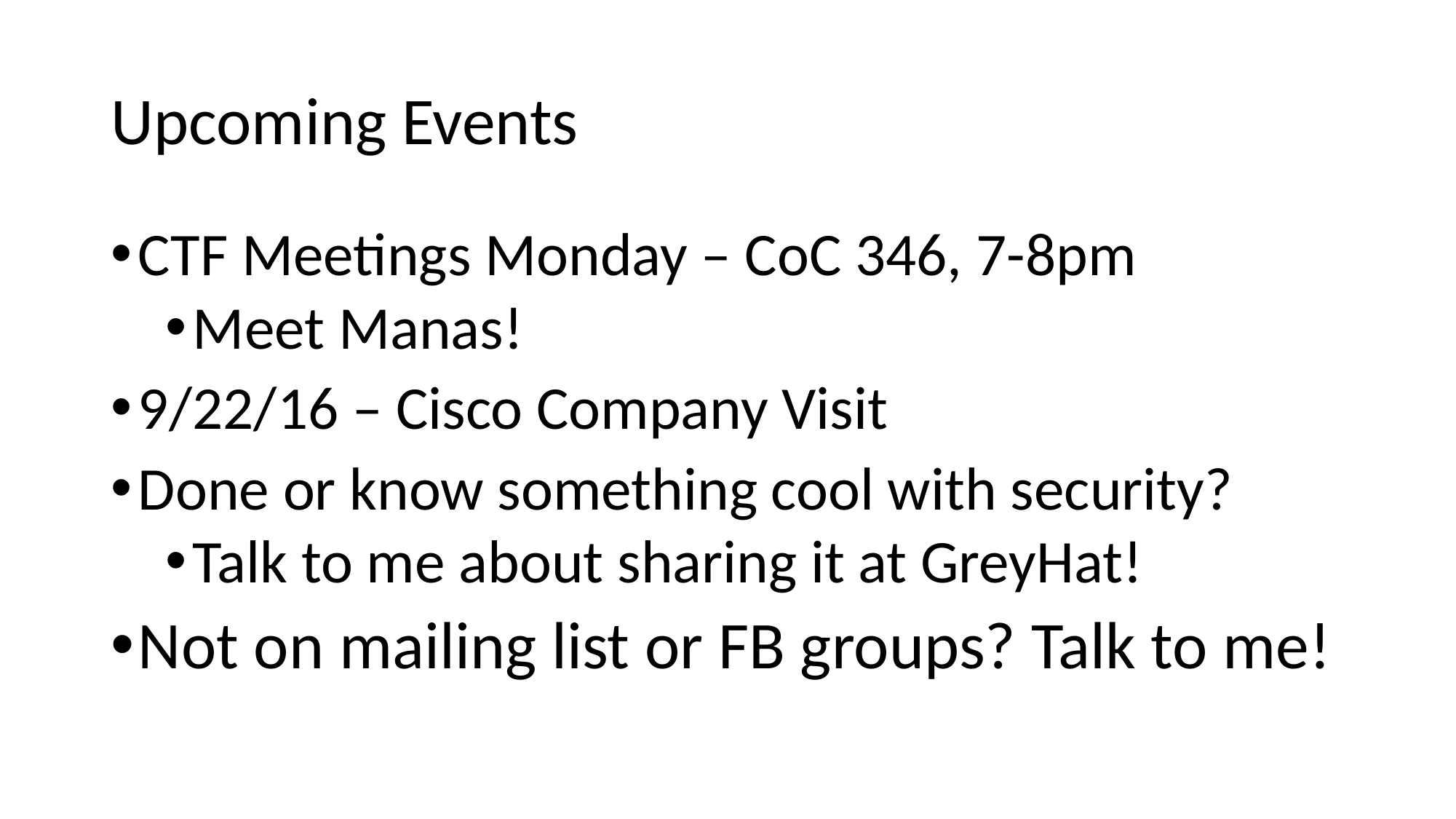

# Upcoming Events
CTF Meetings Monday – CoC 346, 7-8pm
Meet Manas!
9/22/16 – Cisco Company Visit
Done or know something cool with security?
Talk to me about sharing it at GreyHat!
Not on mailing list or FB groups? Talk to me!